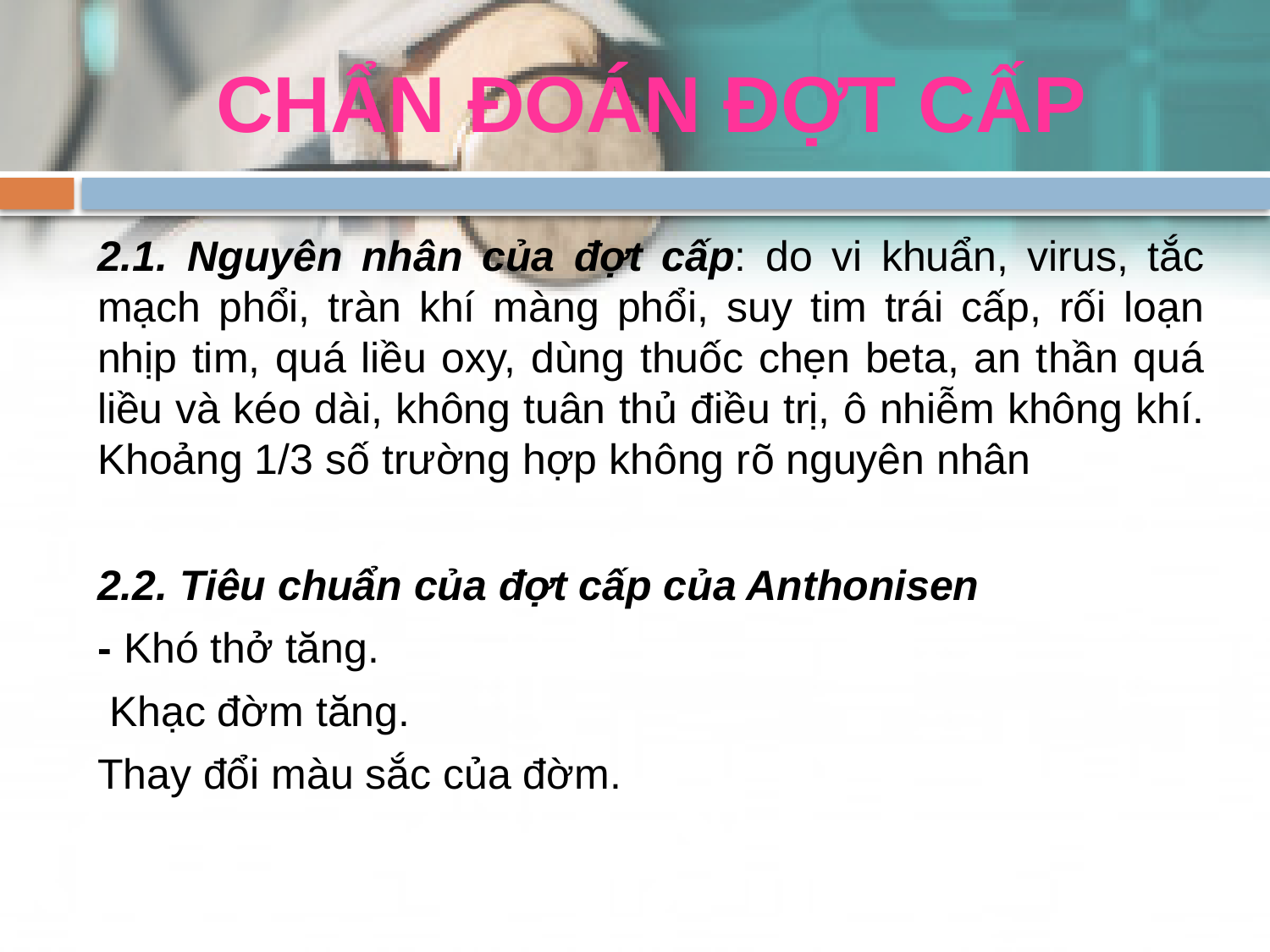

# CHẨN ĐOÁN ĐỢT CẤP
2.1. Nguyên nhân của đợt cấp: do vi khuẩn, virus, tắc mạch phổi, tràn khí màng phổi, suy tim trái cấp, rối loạn nhịp tim, quá liều oxy, dùng thuốc chẹn beta, an thần quá liều và kéo dài, không tuân thủ điều trị, ô nhiễm không khí. Khoảng 1/3 số trường hợp không rõ nguyên nhân

2.2. Tiêu chuẩn của đợt cấp của Anthonisen
- Khó thở tăng.
 Khạc đờm tăng.
Thay đổi màu sắc của đờm.